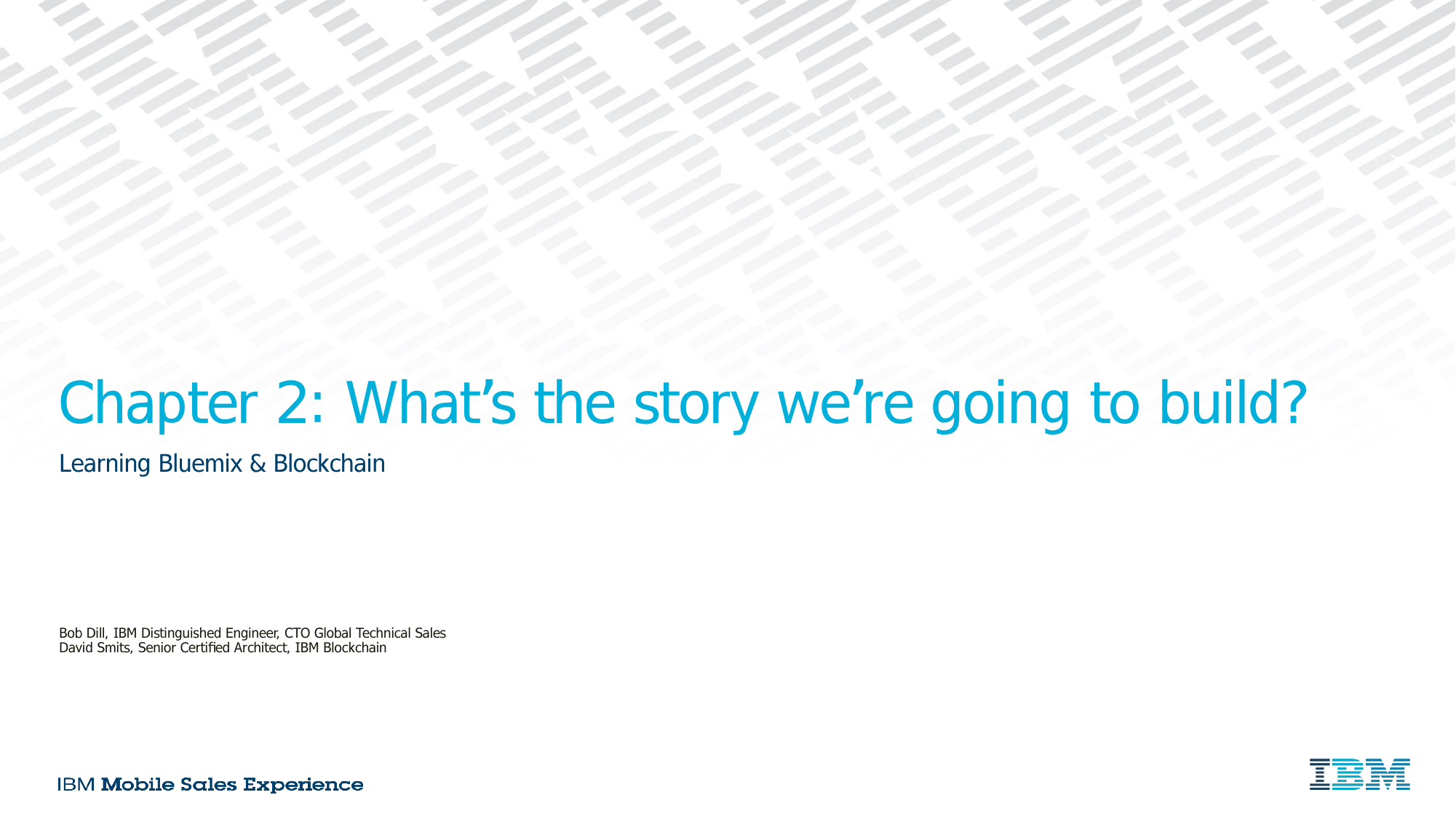

# Chapter 2: What’s the story we’re going to build?
Learning Bluemix & Blockchain
Bob Dill, IBM Distinguished Engineer, CTO Global Technical Sales
David Smits, Senior Certified Architect, IBM Blockchain